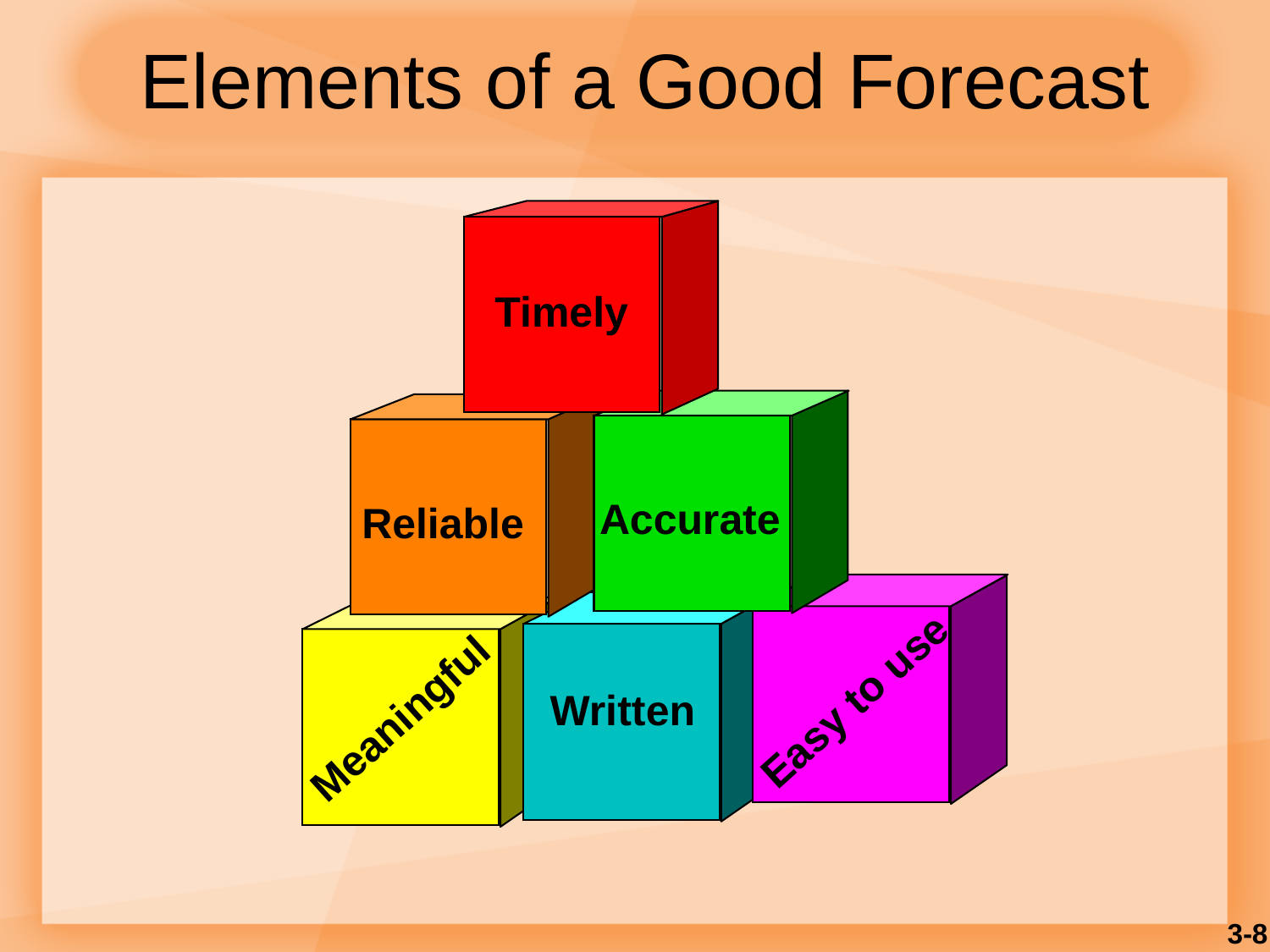

# Elements of a Good Forecast

Timely

Accurate
Reliable

Easy to use
Written
Meaningful
3-8